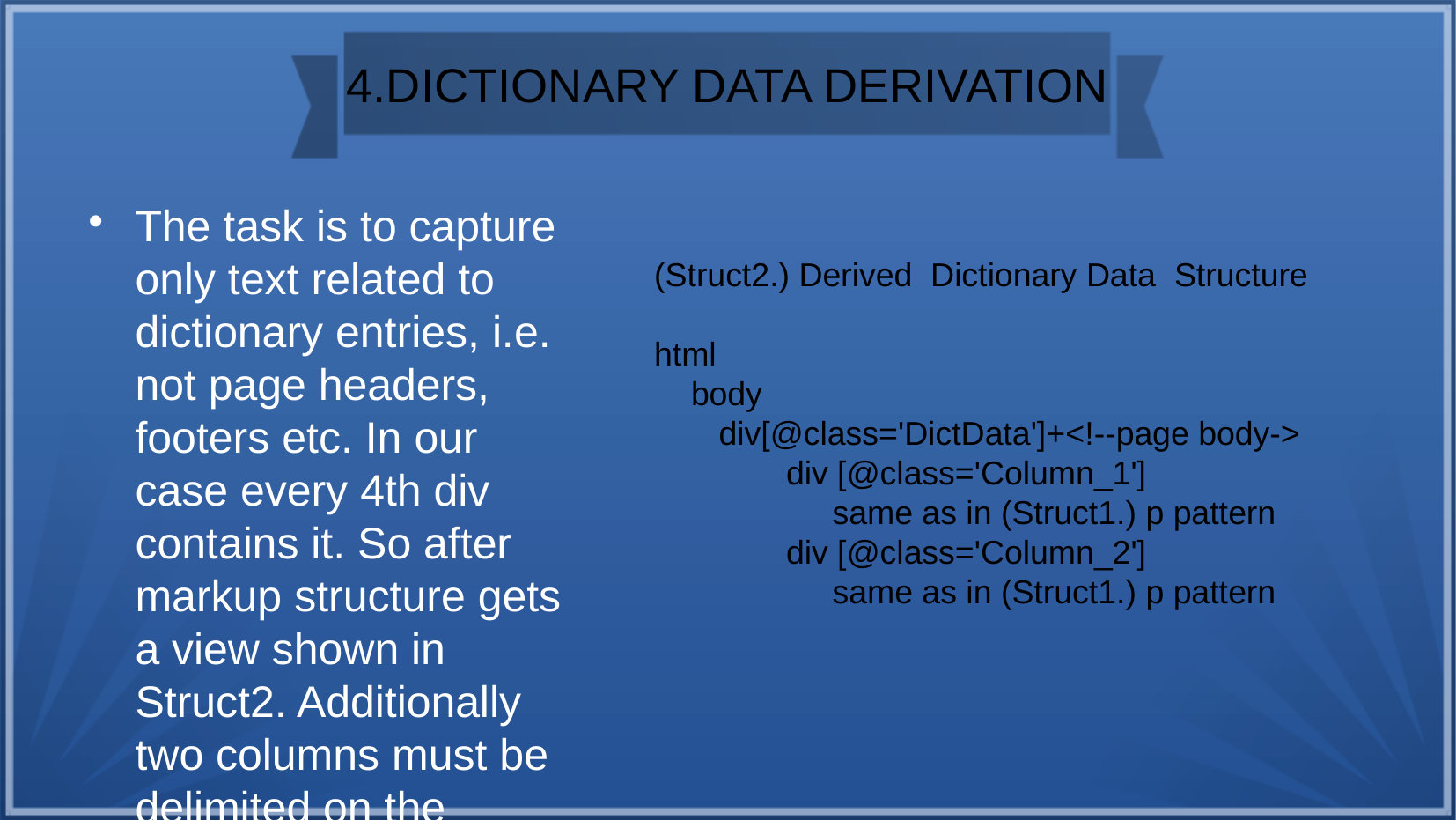

4.DICTIONARY DATA DERIVATION
The task is to capture only text related to dictionary entries, i.e. not page headers, footers etc. In our case every 4th div contains it. So after markup structure gets a view shown in Struct2. Additionally two columns must be delimited on the source code level. This information is required for further entries derivation.
(Struct2.) Derived  Dictionary Data  Structure

html
    body
       div[@class='DictData']+<!--page body->
	div [@class='Column_1']
	     same as in (Struct1.) p pattern
	div [@class='Column_2']
	     same as in (Struct1.) p pattern